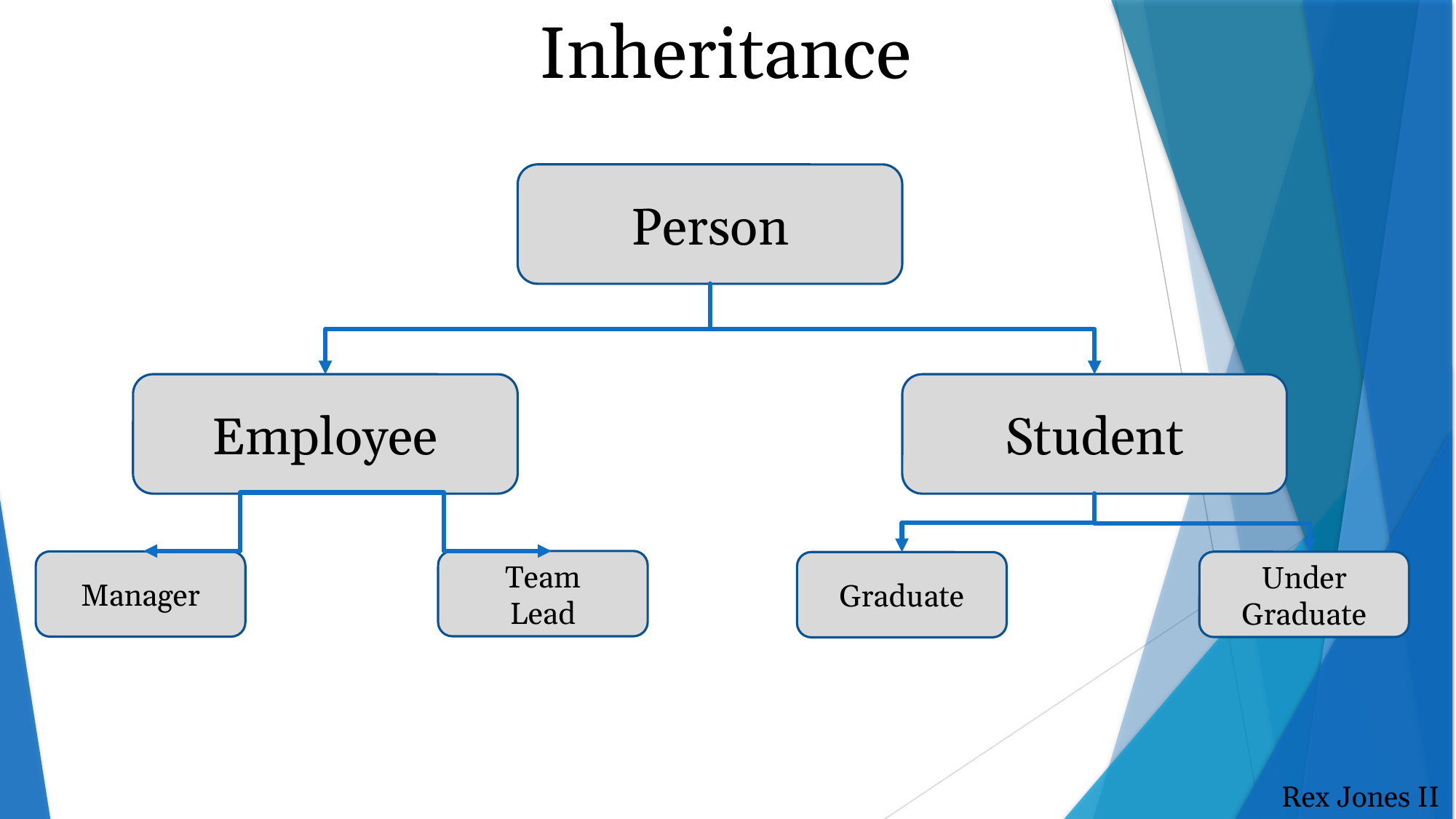

Inheritance
Person
Employee
Student
Team
Lead
Manager
Under
Graduate
Graduate